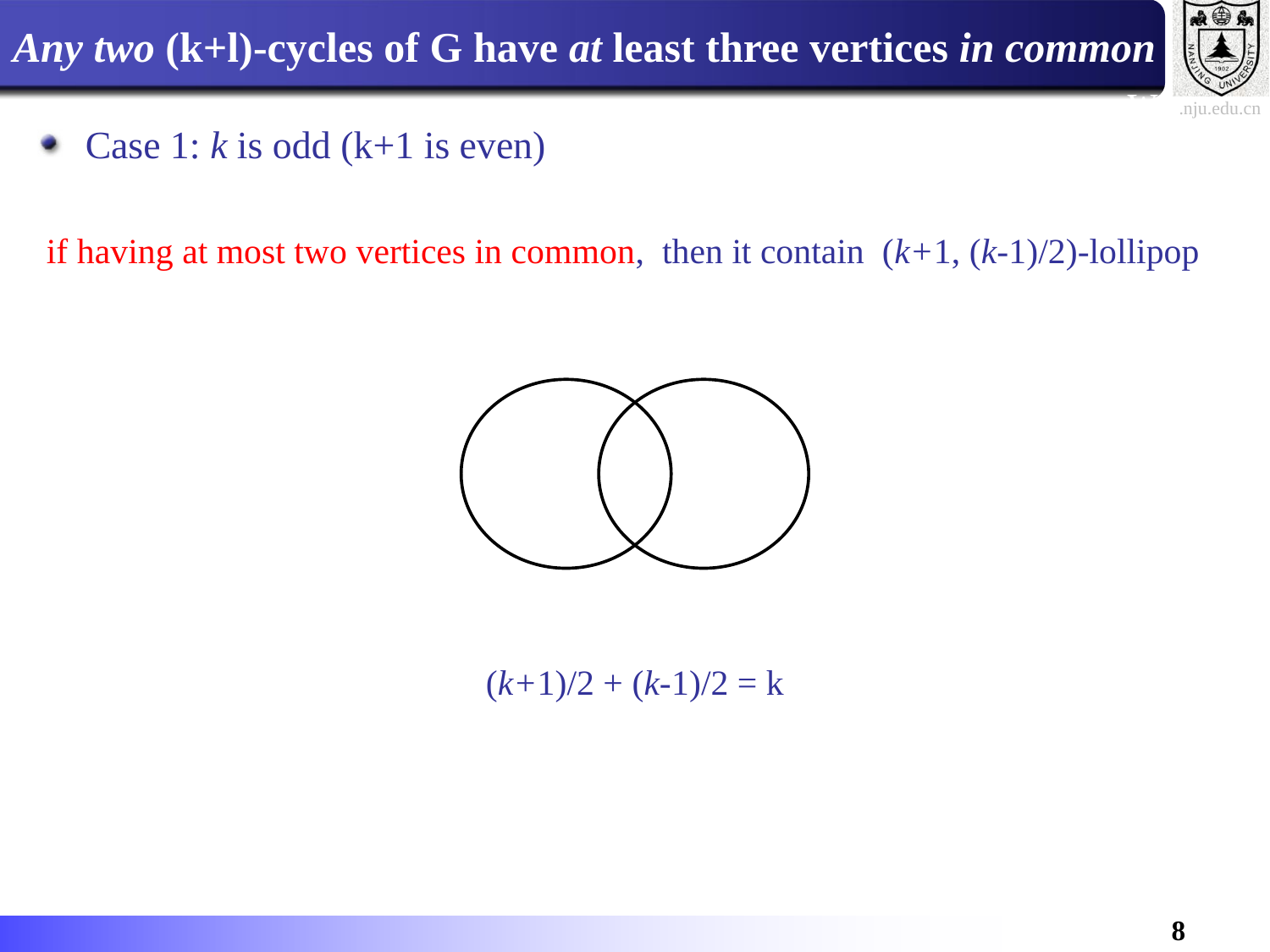

# Any two (k+l)-cycles of G have at least three vertices in common
Case 1: k is odd (k+1 is even)

 if having at most two vertices in common,  then it contain  (k+1, (k-1)/2)-lollipop

(k+1)/2 + (k-1)/2 = k